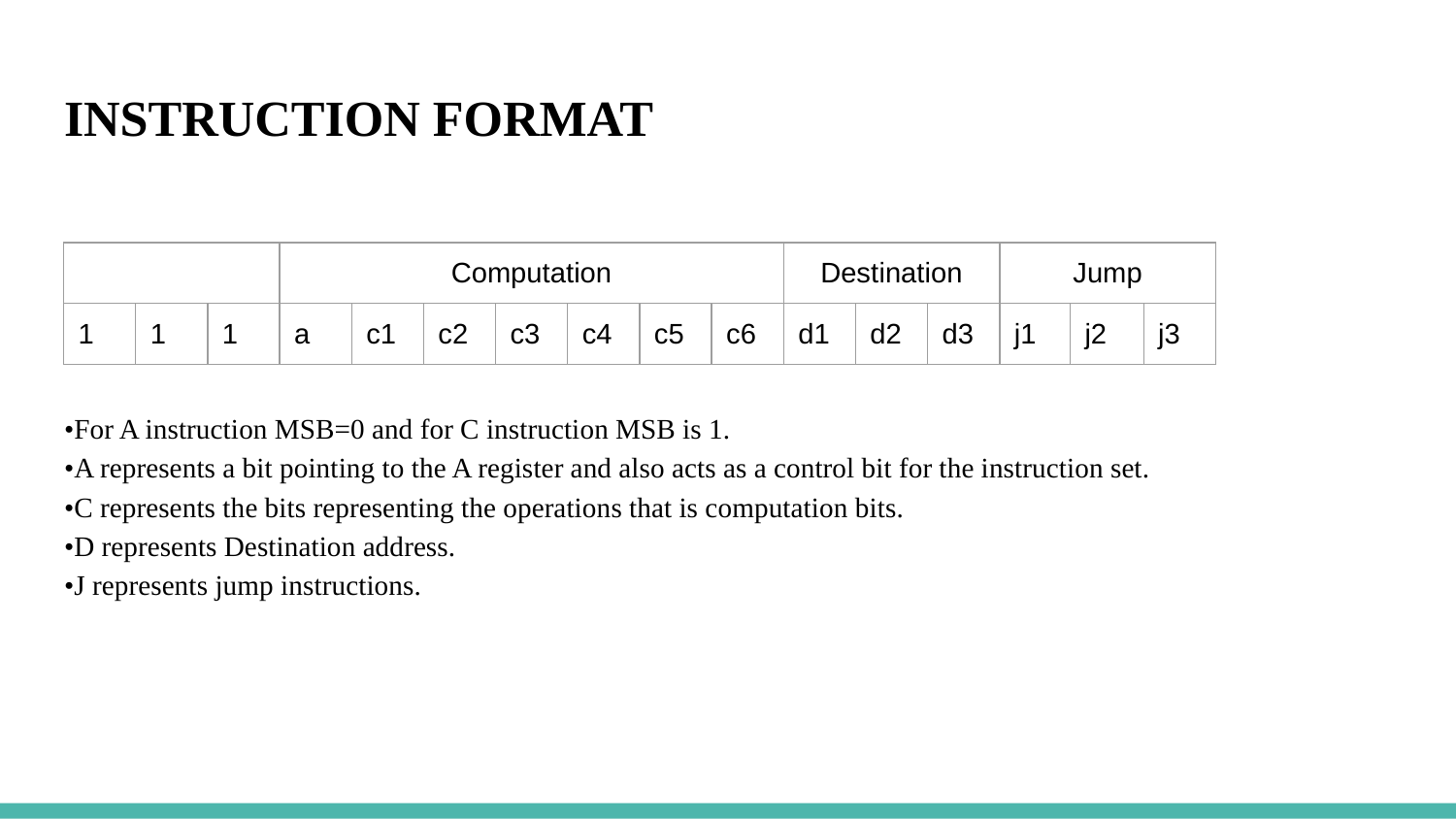

# INSTRUCTION FORMAT

•For A instruction MSB=0 and for C instruction MSB is 1.
•A represents a bit pointing to the A register and also acts as a control bit for the instruction set.
•C represents the bits representing the operations that is computation bits.
•D represents Destination address.
•J represents jump instructions.

|  |  |  | Computation |  |  |  |  |  |  | Destination |  |  | Jump |  |  |
| --- | --- | --- | --- | --- | --- | --- | --- | --- | --- | --- | --- | --- | --- | --- | --- |
| 1 | 1 | 1 | a | c1 | c2 | c3 | c4 | c5 | c6 | d1 | d2 | d3 | j1 | j2 | j3 |